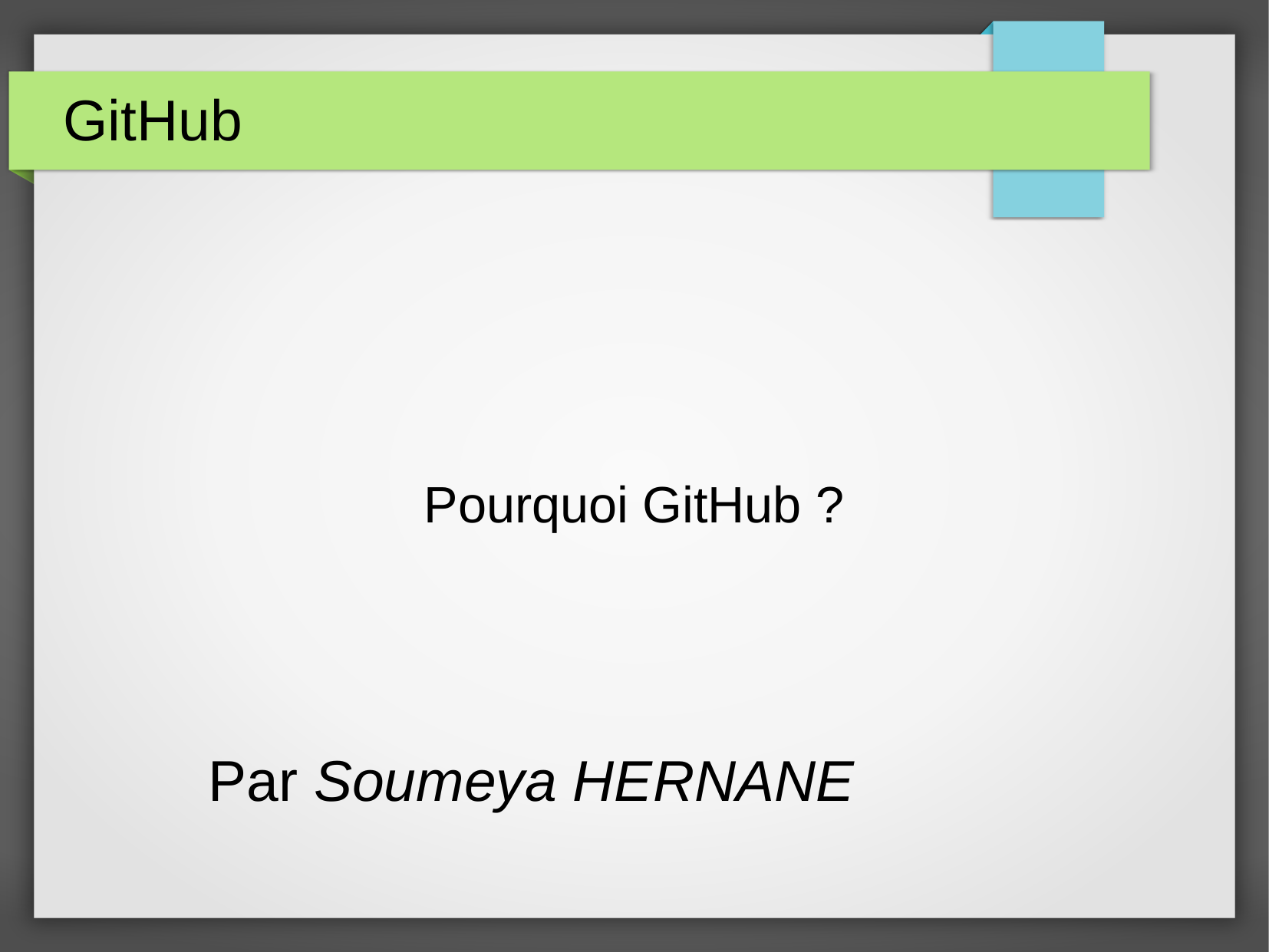

GitHub
Pourquoi GitHub ?
Par Soumeya HERNANE